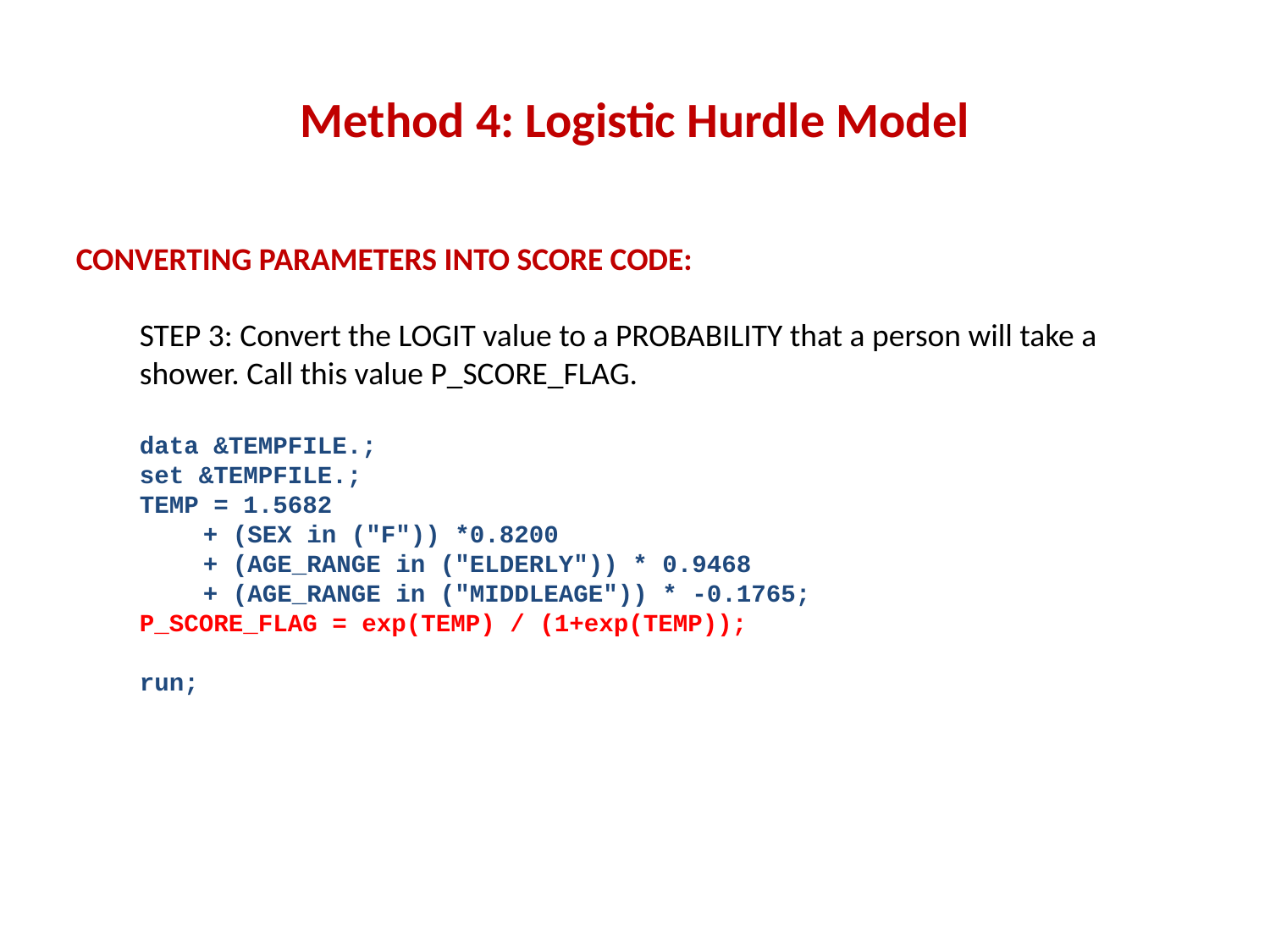

# Method 4: Logistic Hurdle Model
CONVERTING PARAMETERS INTO SCORE CODE:

STEP 3: Convert the LOGIT value to a PROBABILITY that a person will take a shower. Call this value P_SCORE_FLAG.

data &TEMPFILE.;
set &TEMPFILE.;
TEMP = 1.5682
+ (SEX in ("F")) *0.8200
+ (AGE_RANGE in ("ELDERLY")) * 0.9468
+ (AGE_RANGE in ("MIDDLEAGE")) * -0.1765;
P_SCORE_FLAG = exp(TEMP) / (1+exp(TEMP));

run;